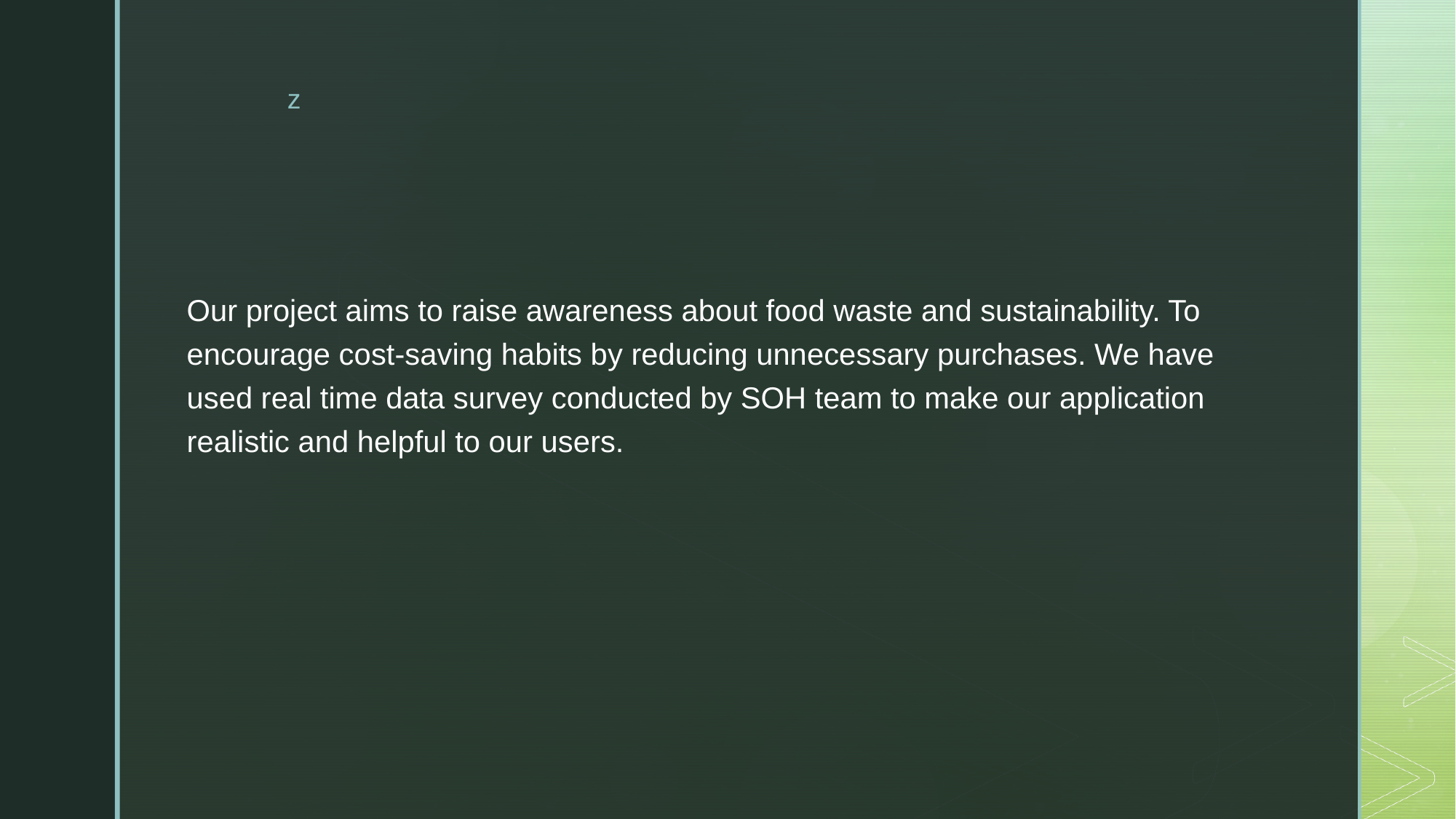

Our project aims to raise awareness about food waste and sustainability. To encourage cost-saving habits by reducing unnecessary purchases. We have used real time data survey conducted by SOH team to make our application realistic and helpful to our users.